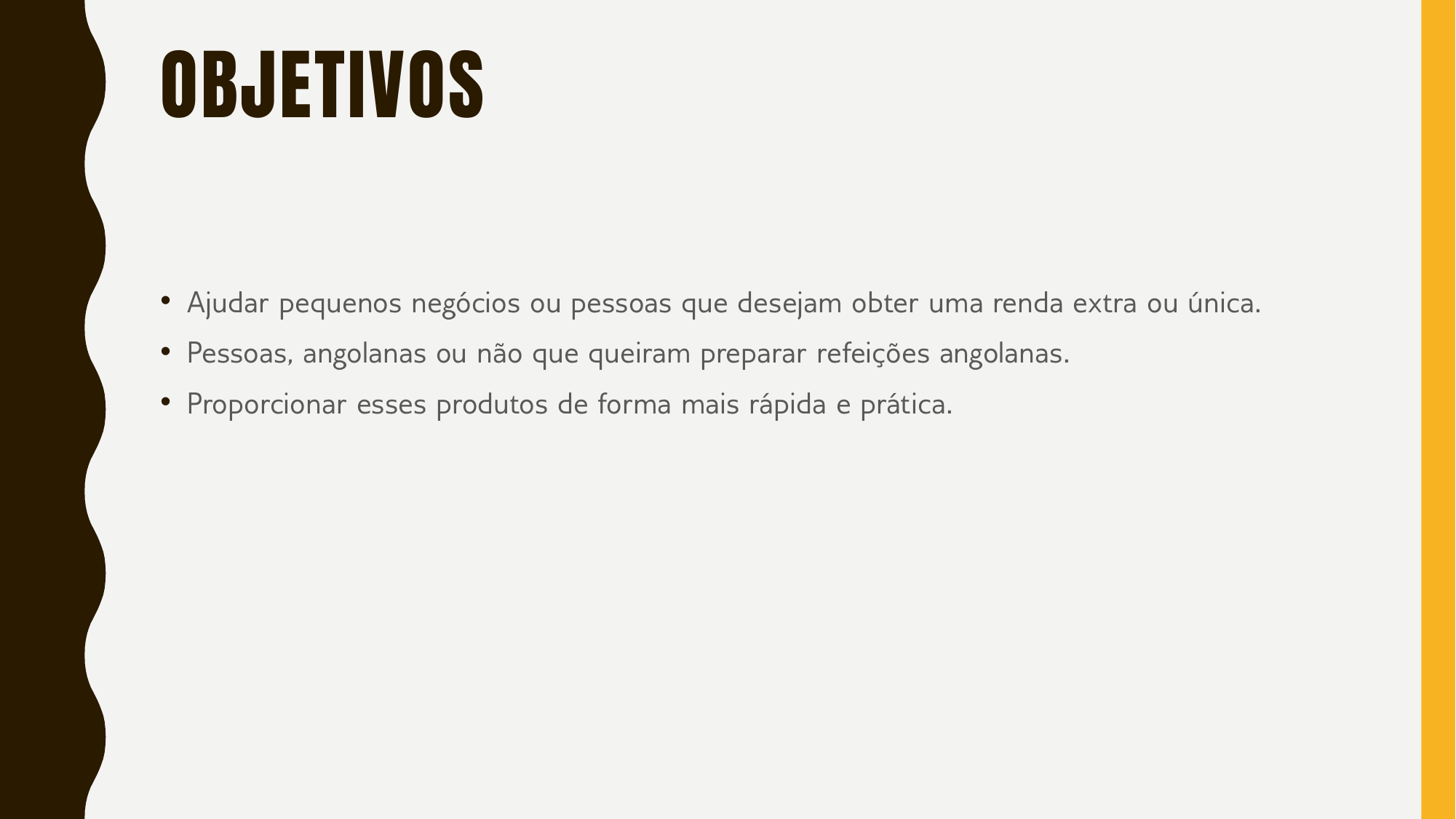

# objetivos
Ajudar pequenos negócios ou pessoas que desejam obter uma renda extra ou única.
Pessoas, angolanas ou não que queiram preparar refeições angolanas.
Proporcionar esses produtos de forma mais rápida e prática.